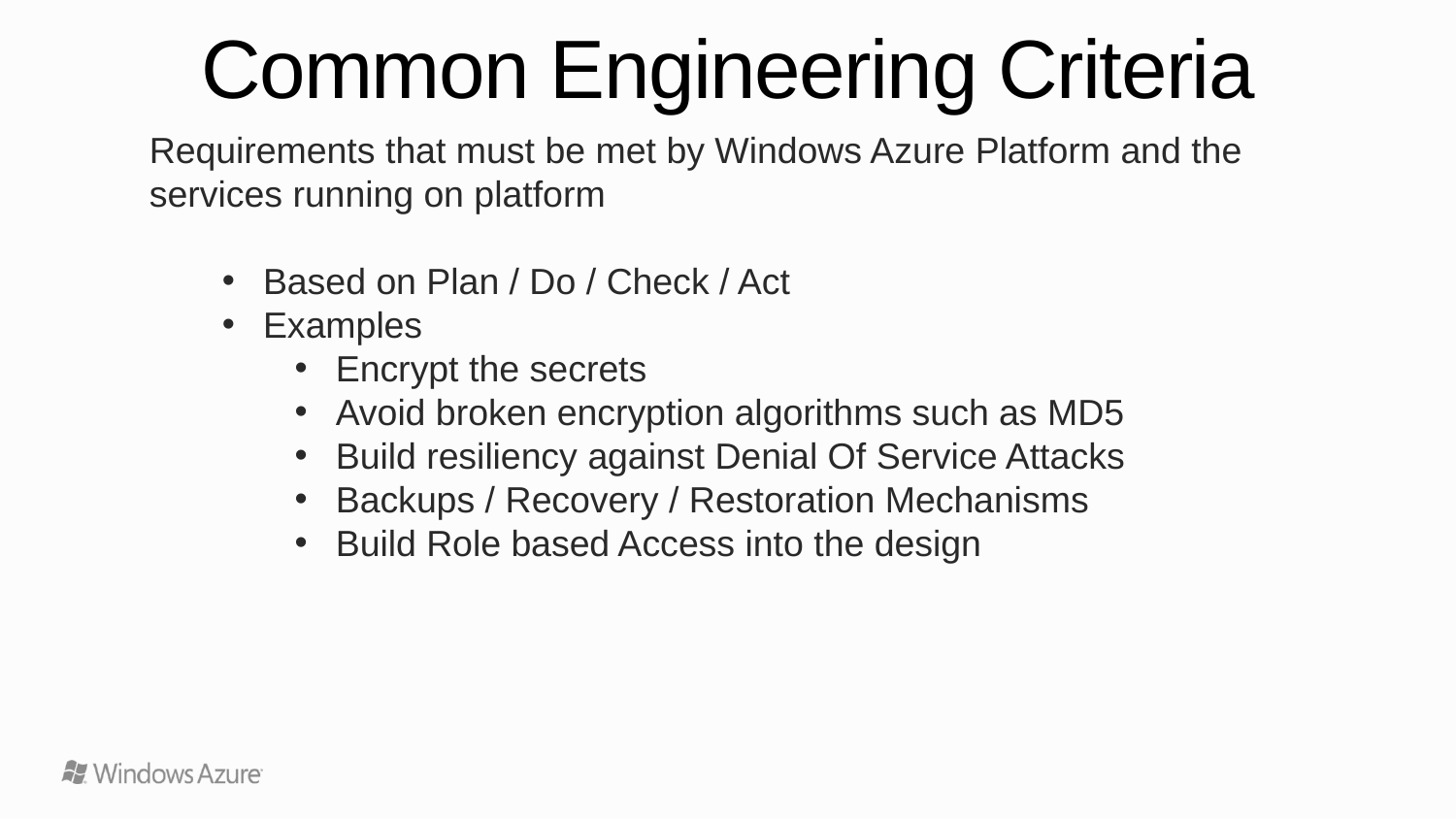

# Common Engineering Criteria
Requirements that must be met by Windows Azure Platform and the services running on platform

Based on Plan / Do / Check / Act
Examples
Encrypt the secrets
Avoid broken encryption algorithms such as MD5
Build resiliency against Denial Of Service Attacks
Backups / Recovery / Restoration Mechanisms
Build Role based Access into the design